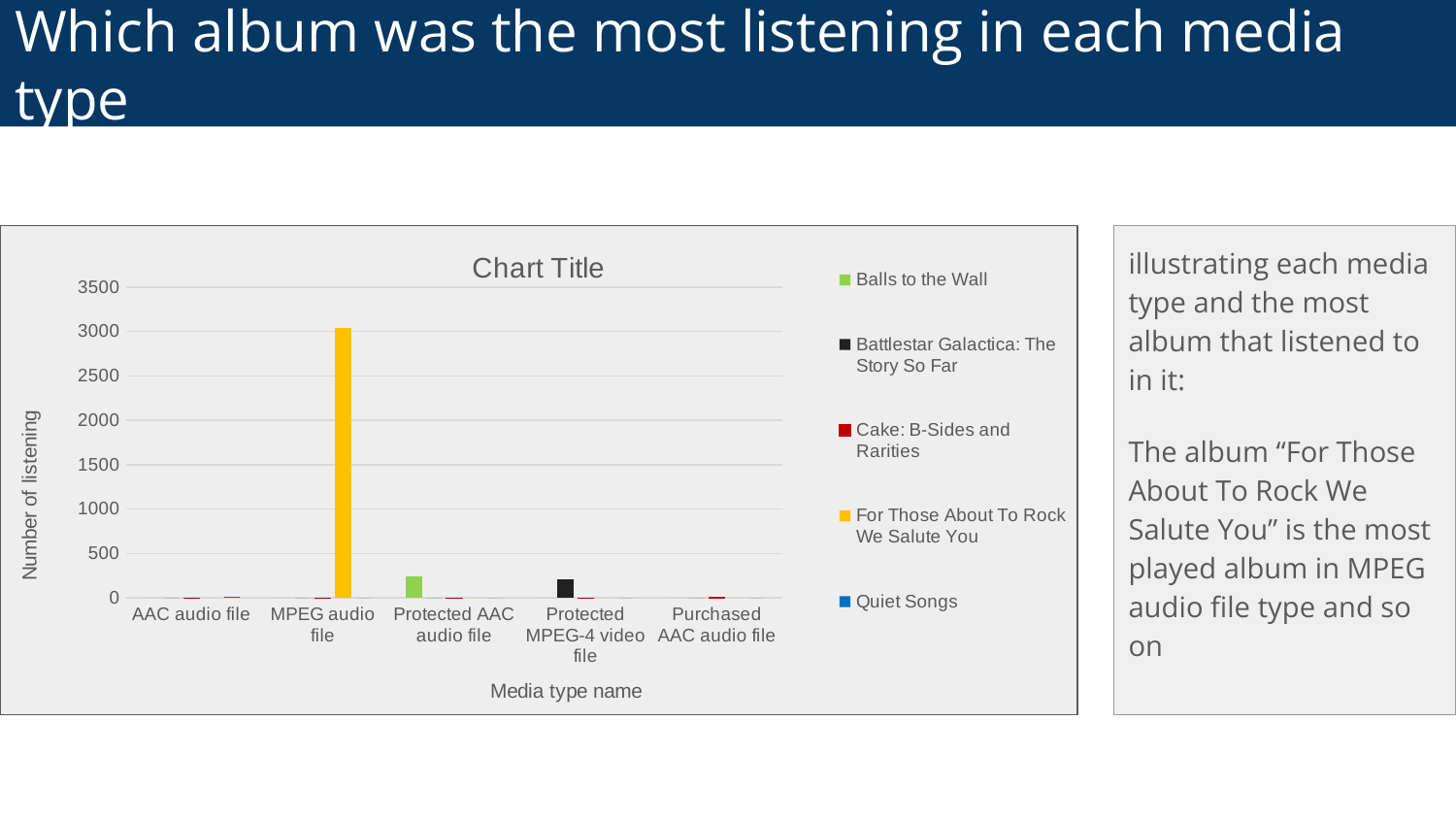

# Which album was the most listening in each media type

### Chart:

| Category |  |  |  |  |  |
|---|---|---|---|---|---|
| AAC audio file | 0.0 | 0.0 | 0.0 | 0.0 | 11.0 |
| MPEG audio file | 0.0 | 0.0 | 0.0 | 3034.0 | 0.0 |
| Protected AAC audio file | 237.0 | 0.0 | 0.0 | 0.0 | 0.0 |
| Protected MPEG-4 video file | 0.0 | 214.0 | 0.0 | 0.0 | 0.0 |
| Purchased AAC audio file | 0.0 | 0.0 | 7.0 | 0.0 | 0.0 |
illustrating each media type and the most album that listened to in it:
The album “For Those About To Rock We Salute You” is the most played album in MPEG audio file type and so on